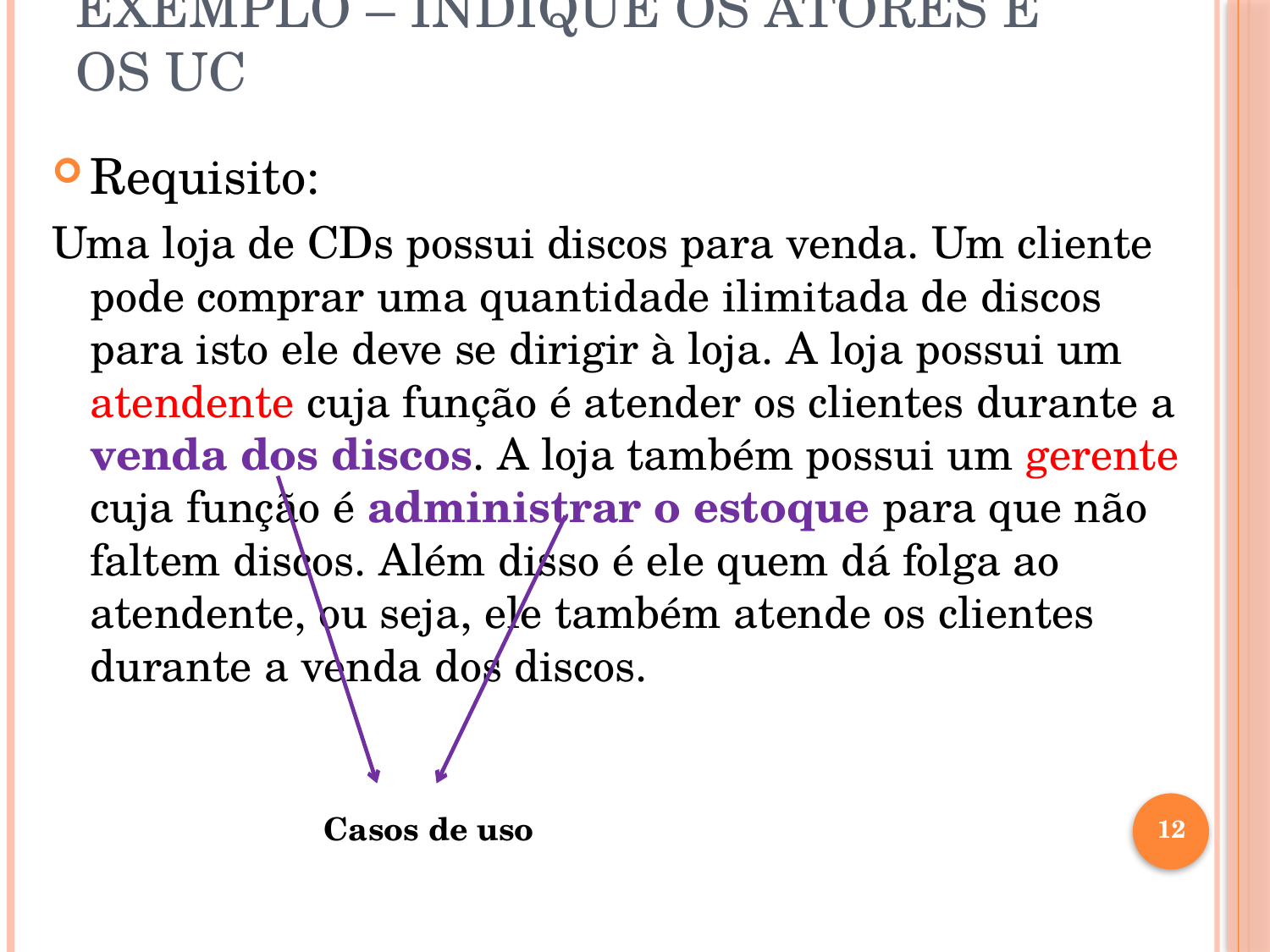

# Exemplo – Indique os atores e os UC
Requisito:
Uma loja de CDs possui discos para venda. Um cliente pode comprar uma quantidade ilimitada de discos para isto ele deve se dirigir à loja. A loja possui um atendente cuja função é atender os clientes durante a venda dos discos. A loja também possui um gerente cuja função é administrar o estoque para que não faltem discos. Além disso é ele quem dá folga ao atendente, ou seja, ele também atende os clientes durante a venda dos discos.
12
Casos de uso